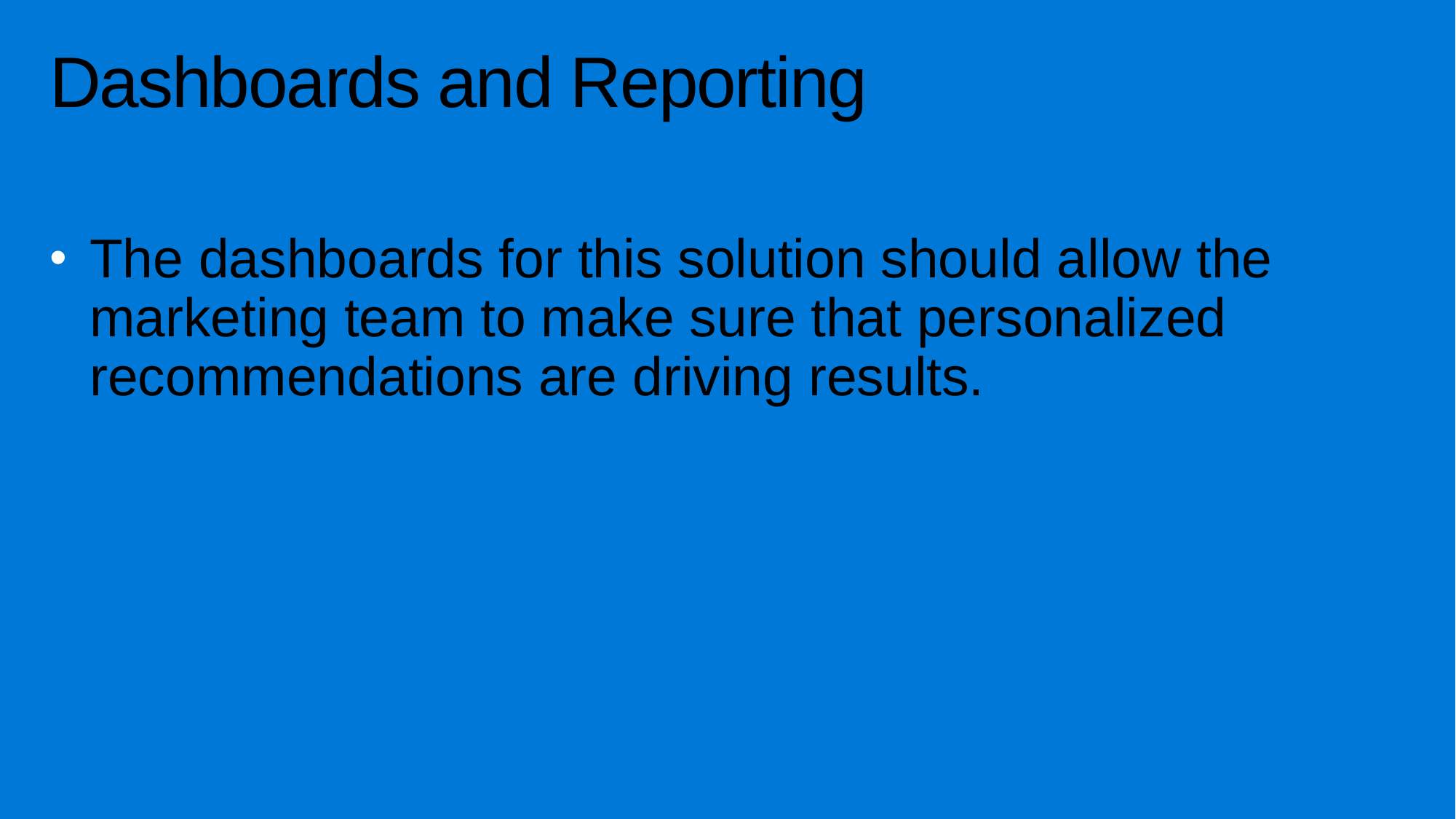

# Dashboards and Reporting
The dashboards for this solution should allow the marketing team to make sure that personalized recommendations are driving results.